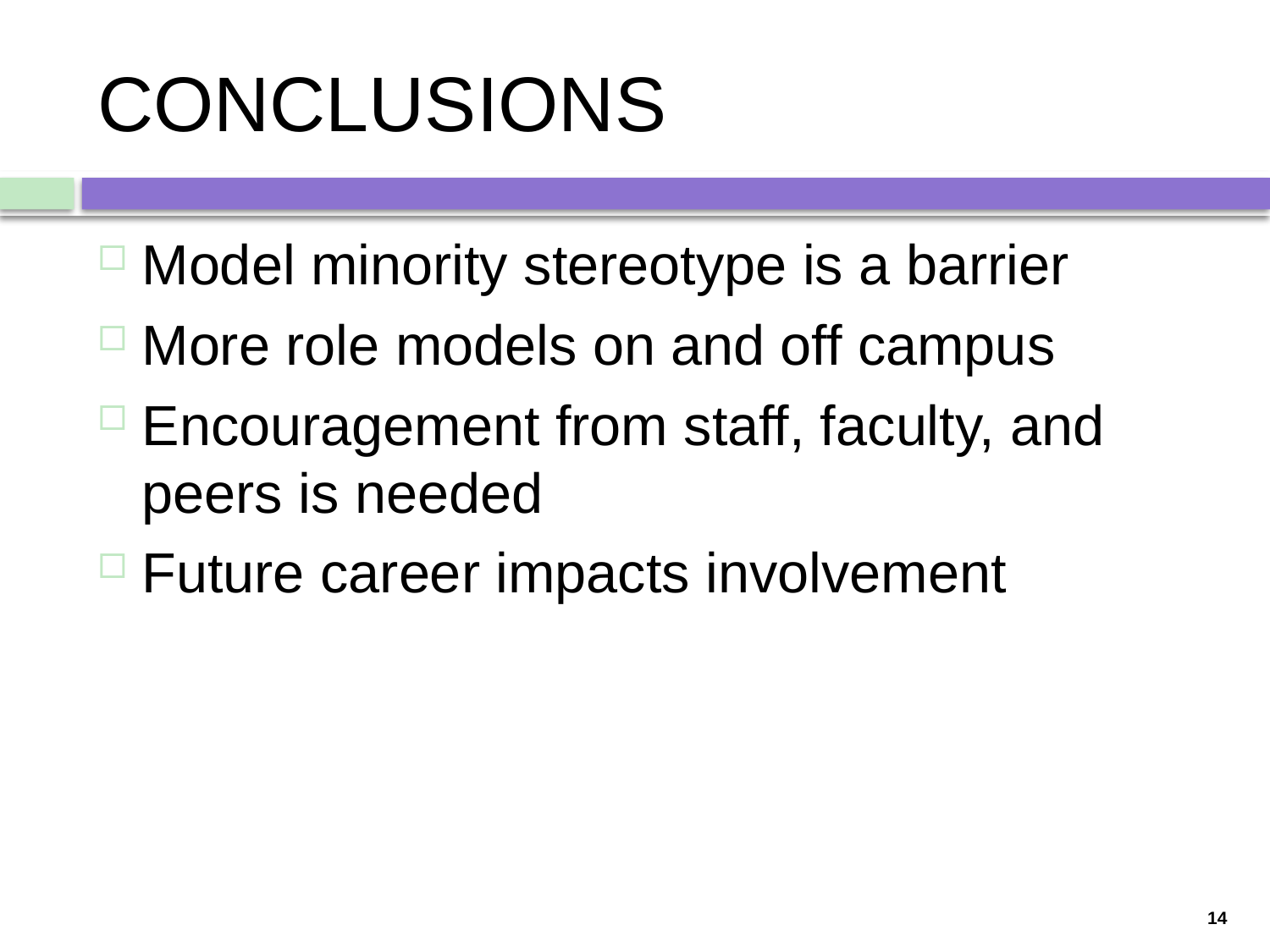

# CONCLUSIONS
Model minority stereotype is a barrier
More role models on and off campus
Encouragement from staff, faculty, and peers is needed
Future career impacts involvement

14